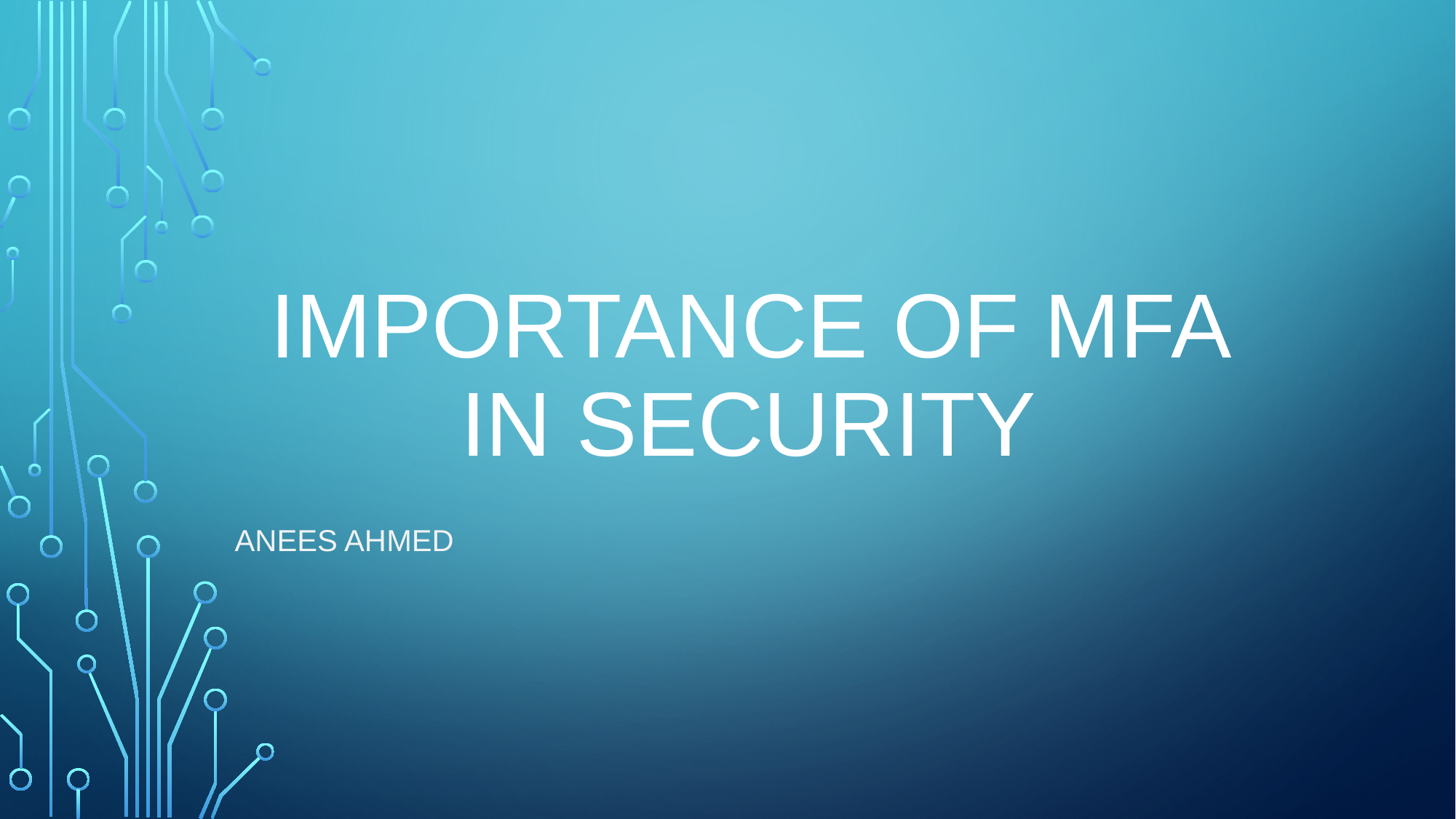

# Importance of MFA IN Security
Anees Ahmed